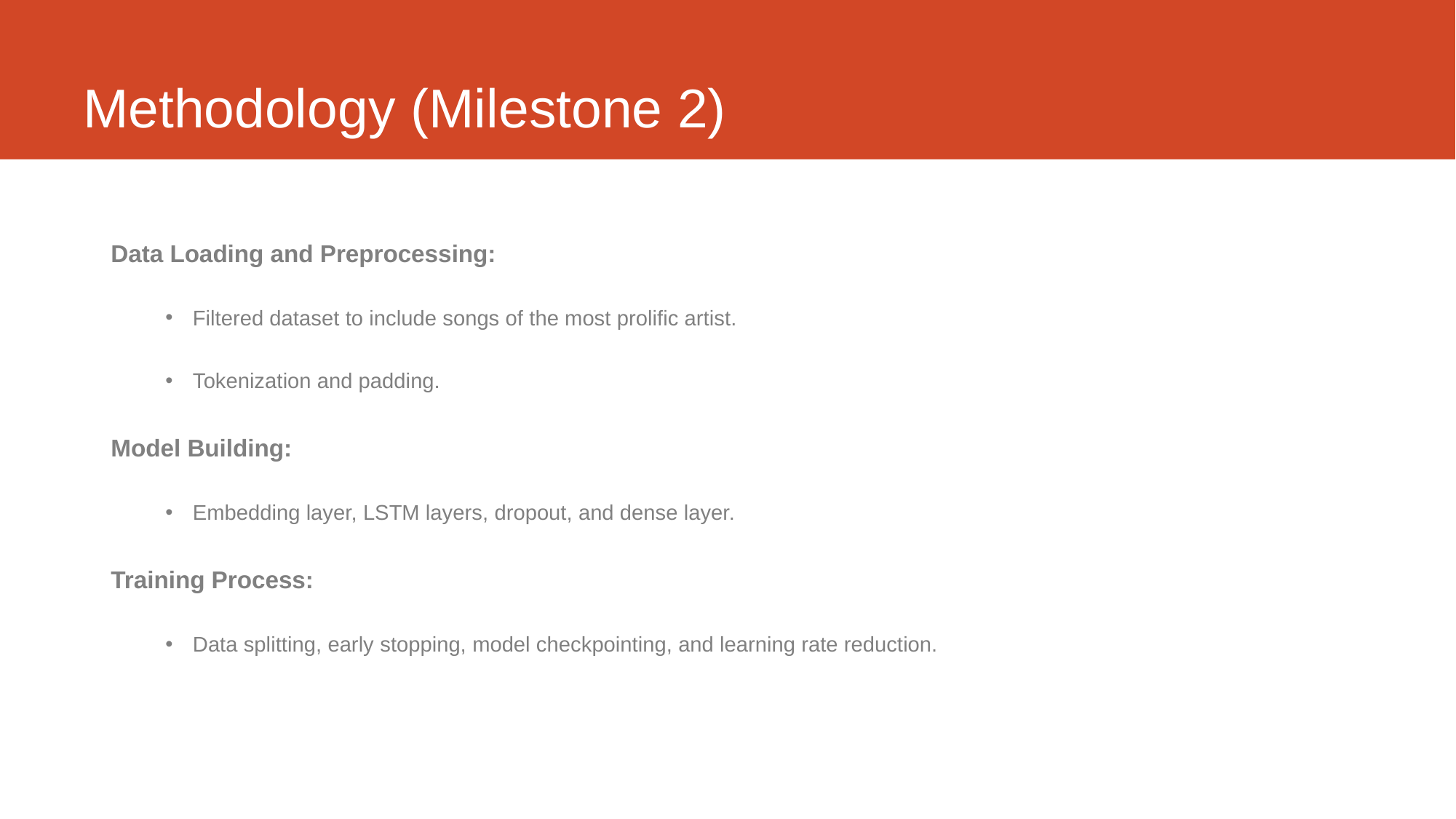

# Methodology (Milestone 2)
Data Loading and Preprocessing:
Filtered dataset to include songs of the most prolific artist.
Tokenization and padding.
Model Building:
Embedding layer, LSTM layers, dropout, and dense layer.
Training Process:
Data splitting, early stopping, model checkpointing, and learning rate reduction.